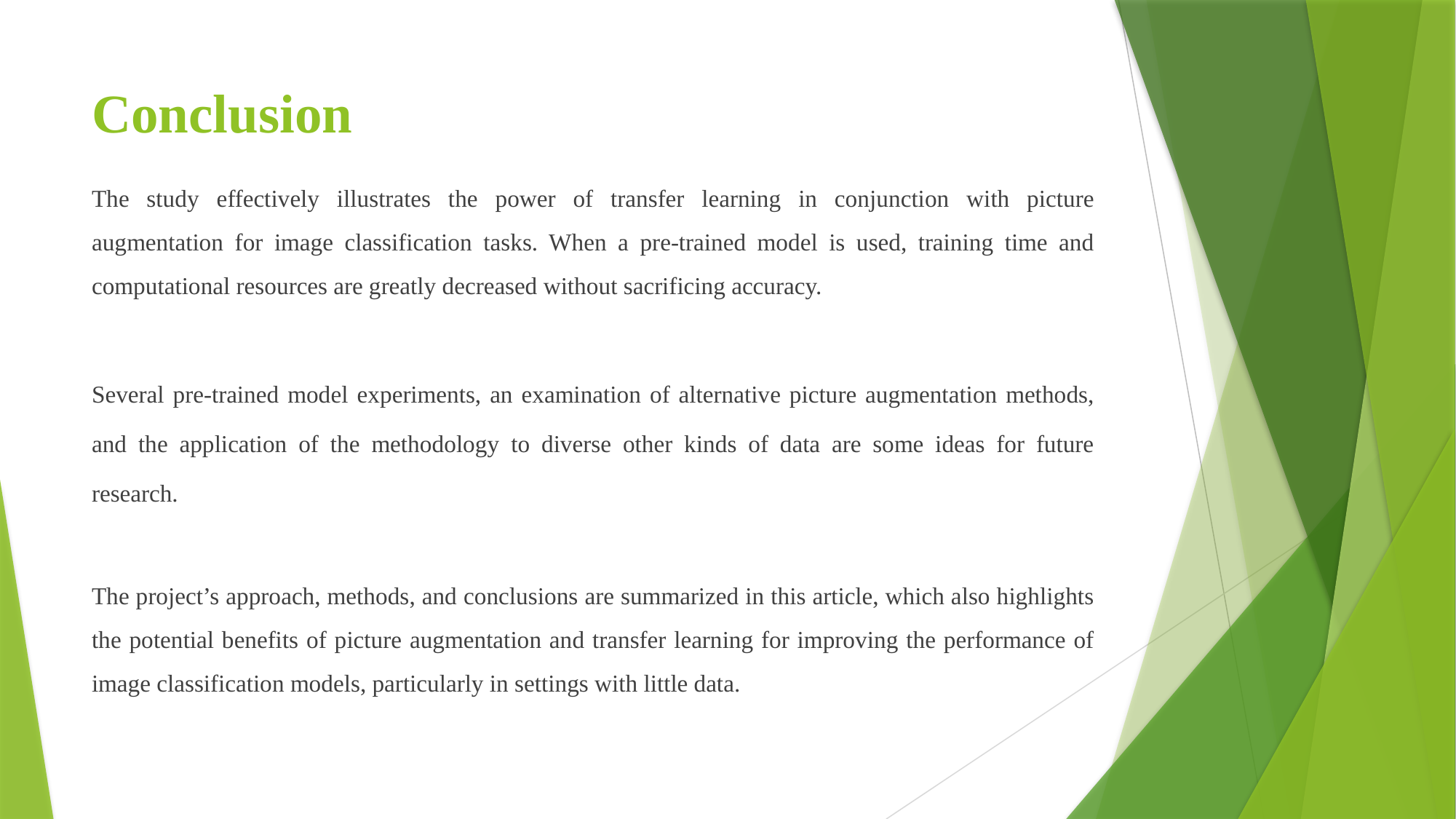

# Conclusion
The study effectively illustrates the power of transfer learning in conjunction with picture augmentation for image classification tasks. When a pre-trained model is used, training time and computational resources are greatly decreased without sacrificing accuracy.

Several pre-trained model experiments, an examination of alternative picture augmentation methods, and the application of the methodology to diverse other kinds of data are some ideas for future research.

The project’s approach, methods, and conclusions are summarized in this article, which also highlights the potential benefits of picture augmentation and transfer learning for improving the performance of image classification models, particularly in settings with little data.